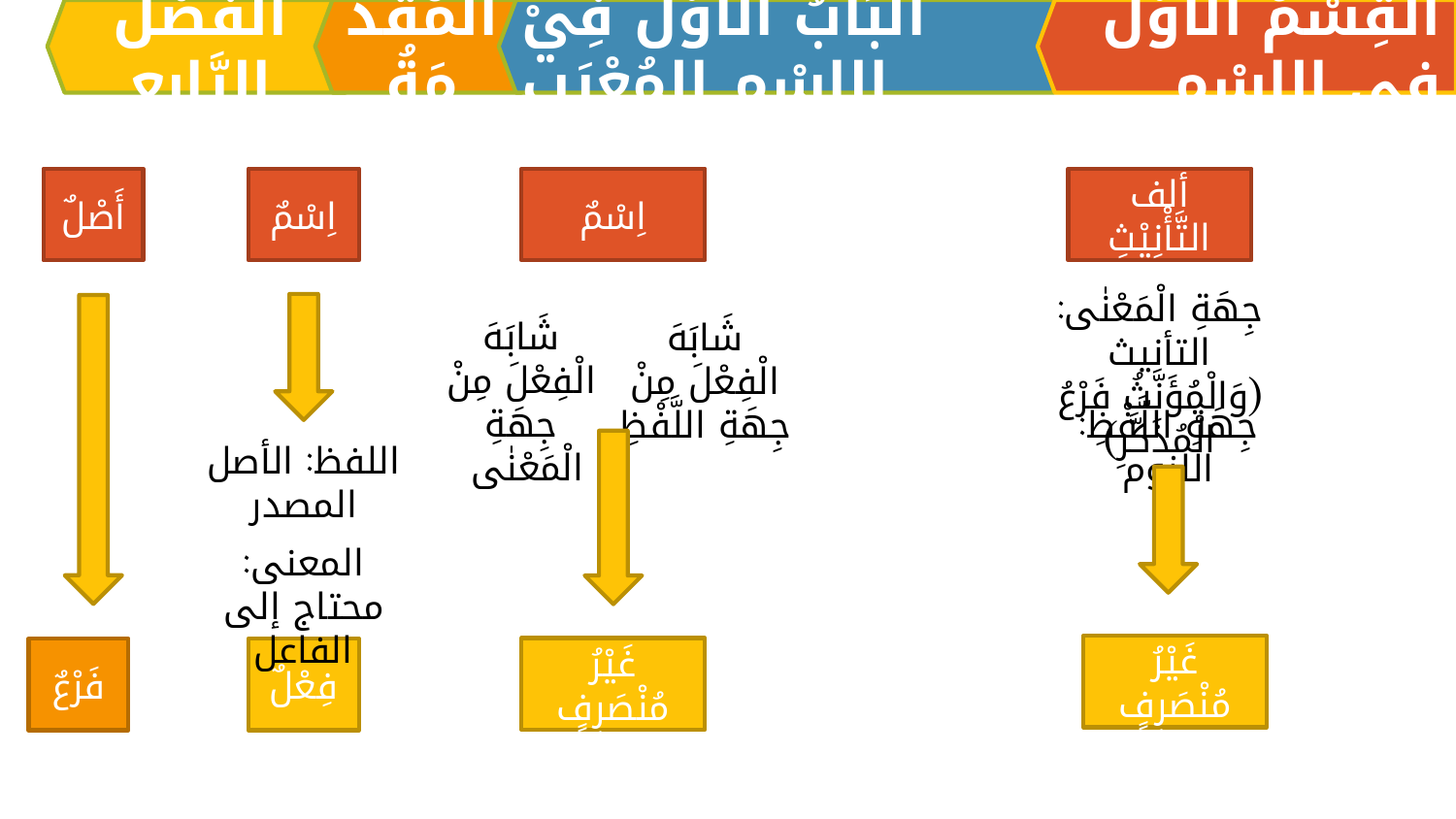

اَلْفَصْلُ الرَّابِعِ
الْمُقَدِّمَةُ
اَلبَابُ الْأَوَّلُ فِيْ الِاسْمِ المُعْرَبِ
القِسْمُ الْأَوَّلُ فِي الِاسْمِ
أَصْلٌ
اِسْمٌ
اِسْمٌ
ألف التَّأْنِيْثِ
جِهَةِ الْمَعْنٰی: التأنيث
(وَالْمُؤَنَّثُ فَرْعُ الْمُذَكَّرِ)
شَابَهَ الْفِعْلَ مِنْ جِهَةِ الْمَعْنٰی
شَابَهَ الْفِعْلَ مِنْ جِهَةِ اللَّفْظِ

جِهَةِ اللَّفْظِ: اللزوم

اللفظ: الأصل المصدر

المعنی: محتاج إلی الفاعل
غَيْرُ مُنْصَرِفٍ
غَيْرُ مُنْصَرِفٍ
فَرْعٌ
فِعْلٌ